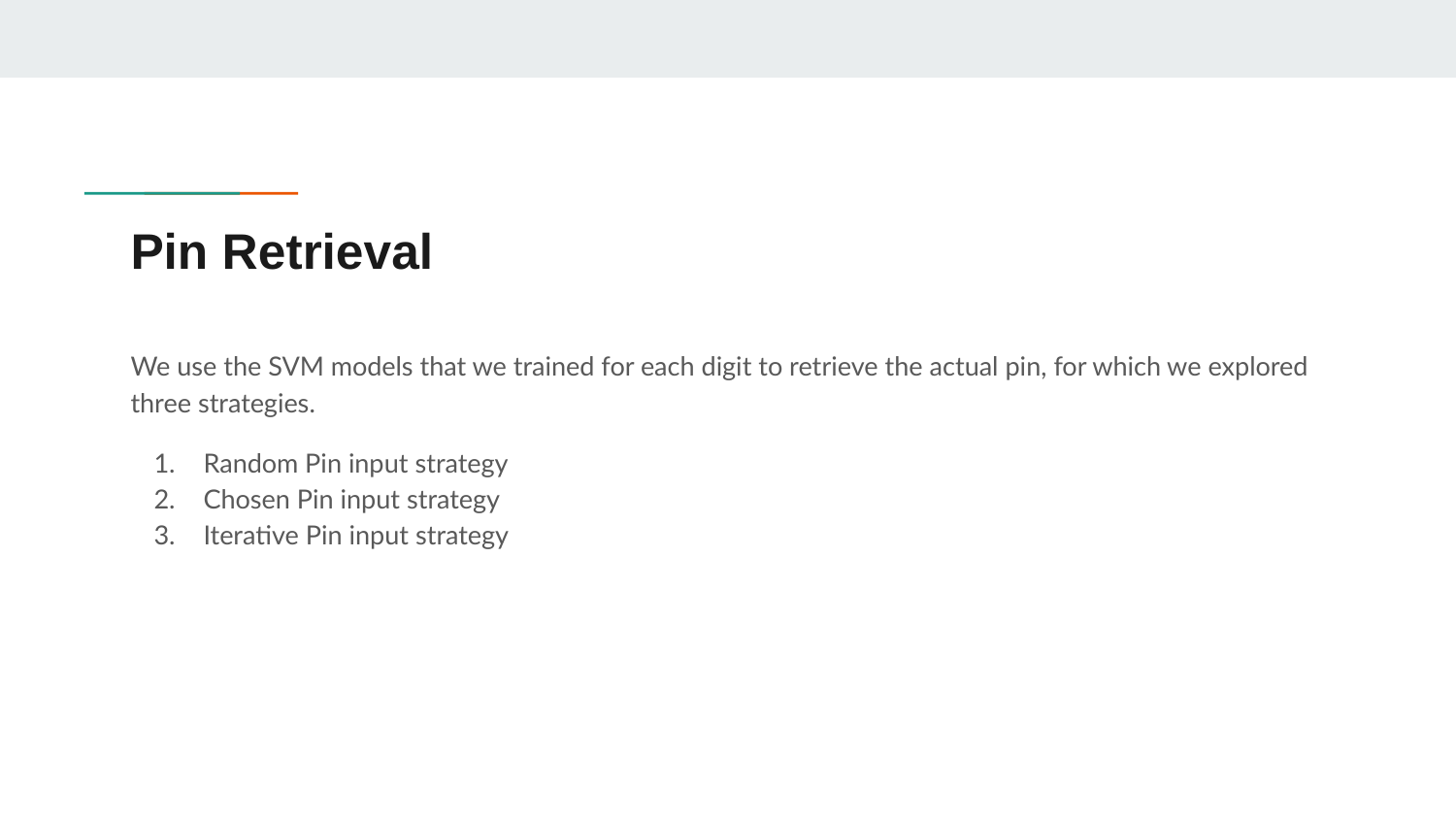

# Pin Retrieval
We use the SVM models that we trained for each digit to retrieve the actual pin, for which we explored three strategies.
Random Pin input strategy
Chosen Pin input strategy
Iterative Pin input strategy